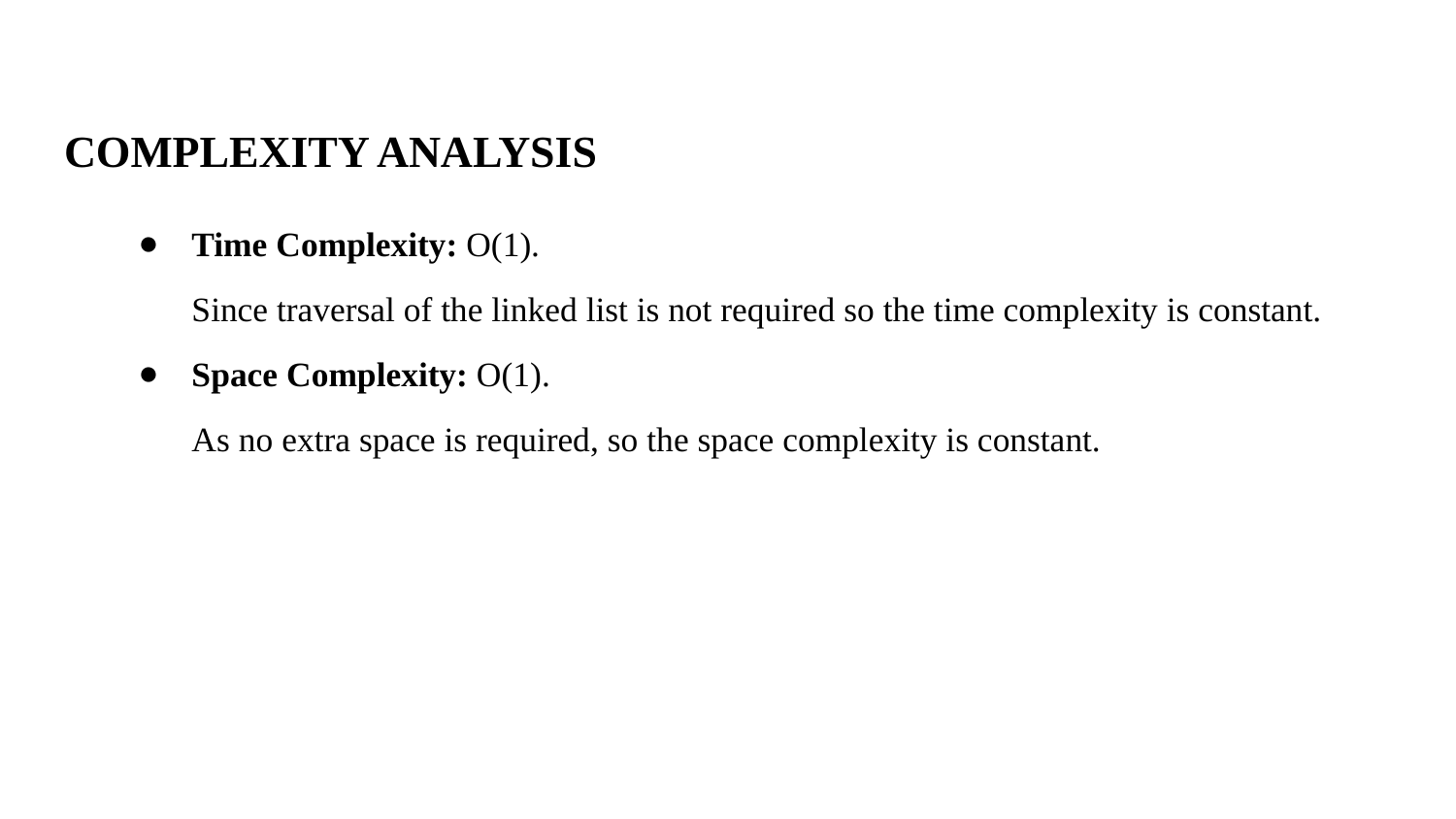

# COMPLEXITY ANALYSIS
Time Complexity: O(1).
Since traversal of the linked list is not required so the time complexity is constant.
Space Complexity: O(1).
As no extra space is required, so the space complexity is constant.